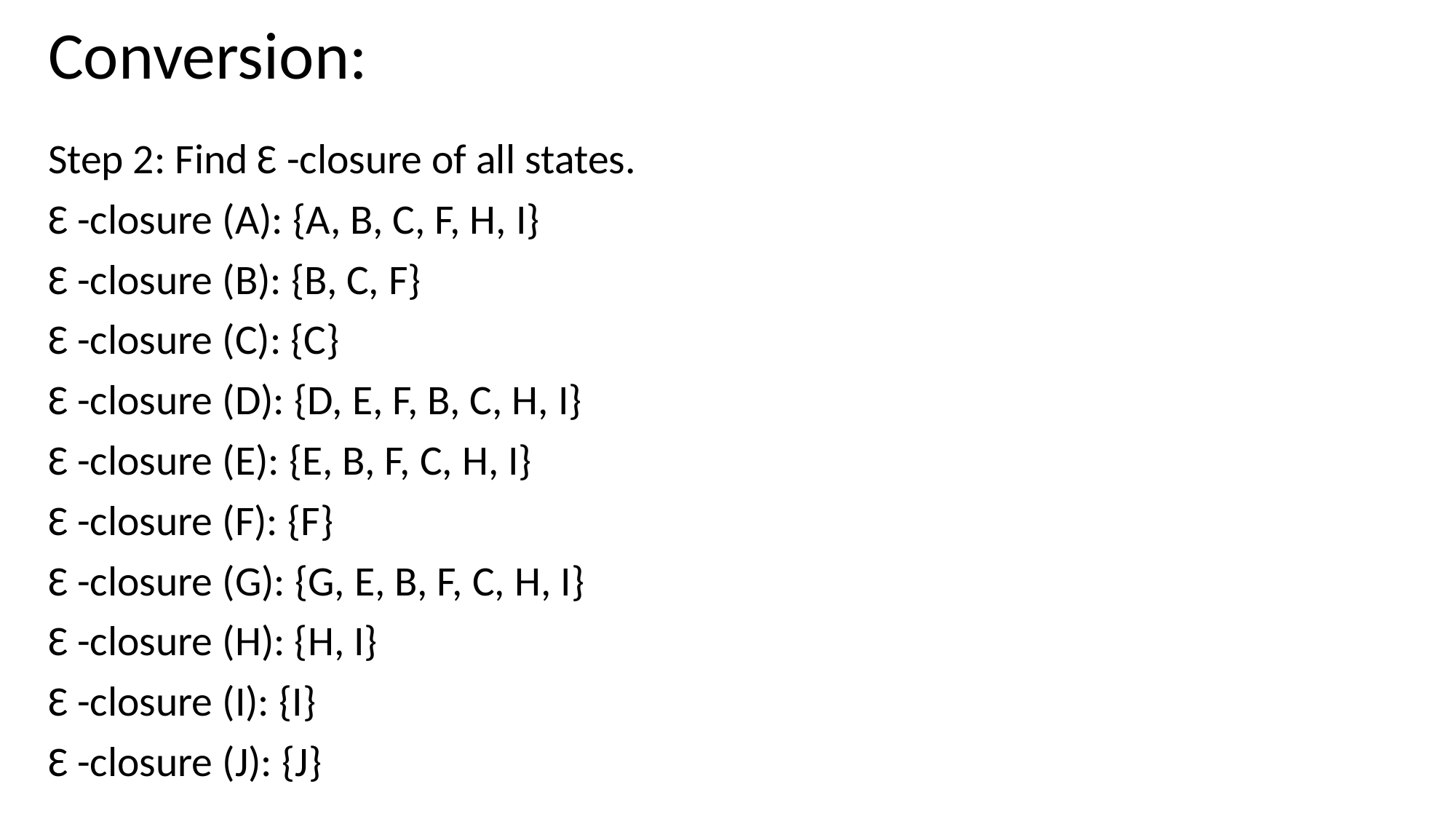

# Conversion:
Step 2: Find Ɛ -closure of all states.
Ɛ -closure (A): {A, B, C, F, H, I}
Ɛ -closure (B): {B, C, F}
Ɛ -closure (C): {C}
Ɛ -closure (D): {D, E, F, B, C, H, I}
Ɛ -closure (E): {E, B, F, C, H, I}
Ɛ -closure (F): {F}
Ɛ -closure (G): {G, E, B, F, C, H, I}
Ɛ -closure (H): {H, I}
Ɛ -closure (I): {I}
Ɛ -closure (J): {J}